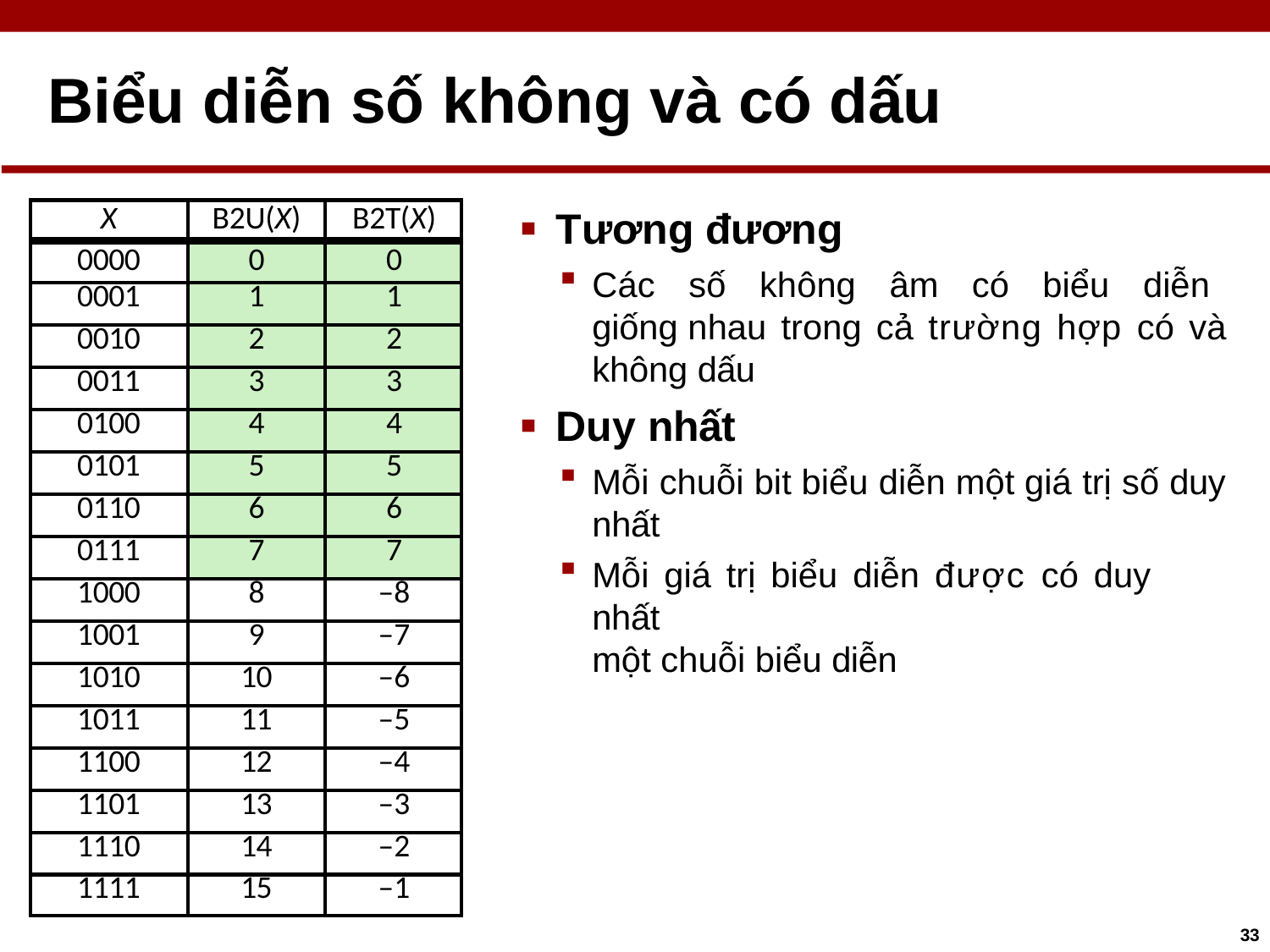

# Biểu diễn số không và có dấu

Tương đương
Các  số  không  âm  có  biểu  diễn  giống nhau trong cả trường hợp có và không dấu
Duy nhất
Mỗi chuỗi bit biểu diễn một giá trị số duy nhất
Mỗi giá trị biểu diễn được có duy nhất
một chuỗi biểu diễn
| X | B2U(X) | B2T(X) |
| --- | --- | --- |
| 0000 | 0 | 0 |
| 0001 | 1 | 1 |
| 0010 | 2 | 2 |
| 0011 | 3 | 3 |
| 0100 | 4 | 4 |
| 0101 | 5 | 5 |
| 0110 | 6 | 6 |
| 0111 | 7 | 7 |
| 1000 | 8 | –8 |
| 1001 | 9 | –7 |
| 1010 | 10 | –6 |
| 1011 | 11 | –5 |
| 1100 | 12 | –4 |
| 1101 | 13 | –3 |
| 1110 | 14 | –2 |
| 1111 | 15 | –1 |
33